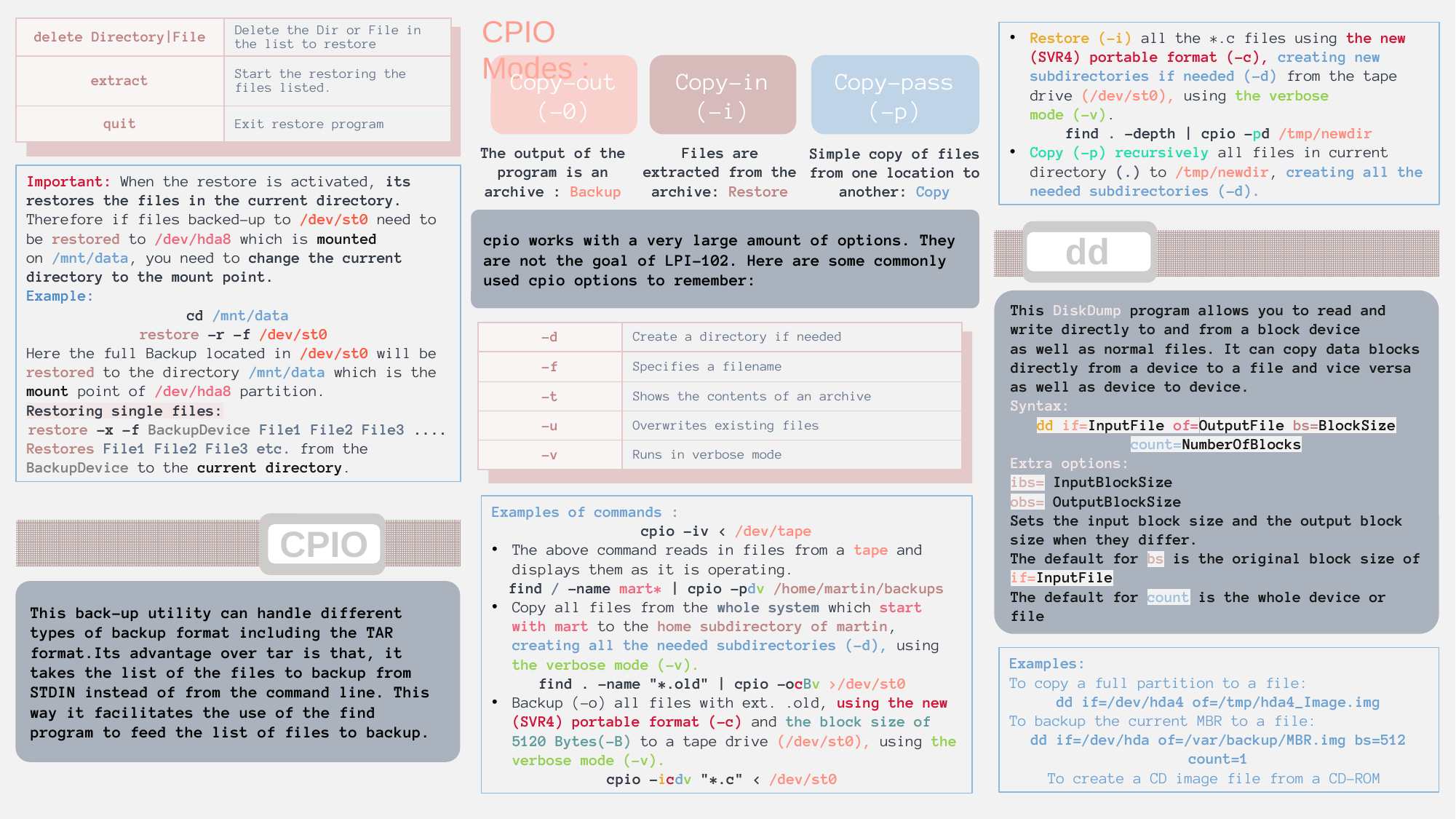

CPIO Modes :
| delete Directory|File | Delete the Dir or File in the list to restore |
| --- | --- |
| extract | Start the restoring the files listed. |
| quit | Exit restore program |
Restore (-i) all the *.c files using the new (SVR4) portable format (-c), creating new subdirectories if needed (-d) from the tape drive (/dev/st0), using the verbose
mode (-v).
find . -depth | cpio -pd /tmp/newdir
Copy (-p) recursively all files in current directory (.) to /tmp/newdir, creating all the needed subdirectories (-d).

Copy-out
(-0)
Copy-in
(-i)
Copy-pass
(-p)
The output of the program is an archive : Backup
Files are extracted from the archive: Restore
Simple copy of files from one location to another: Copy
Important: When the restore is activated, its restores the files in the current directory.
Therefore if files backed-up to /dev/st0 need to be restored to /dev/hda8 which is mounted
on /mnt/data, you need to change the current directory to the mount point.
Example:
cd /mnt/data
restore -r -f /dev/st0
Here the full Backup located in /dev/st0 will be restored to the directory /mnt/data which is the mount point of /dev/hda8 partition.
Restoring single files:
restore -x -f BackupDevice File1 File2 File3 ....
Restores File1 File2 File3 etc. from the BackupDevice to the current directory.
cpio works with a very large amount of options. They are not the goal of LPI-102. Here are some commonly used cpio options to remember:

dd

This DiskDump program allows you to read and write directly to and from a block device
as well as normal files. It can copy data blocks directly from a device to a file and vice versa as well as device to device.
Syntax:
dd if=InputFile of=OutputFile bs=BlockSize count=NumberOfBlocks
Extra options:
ibs= InputBlockSize
obs= OutputBlockSize
Sets the input block size and the output block size when they differ.
The default for bs is the original block size of if=InputFile
The default for count is the whole device or file
| -d | Create a directory if needed |
| --- | --- |
| -f | Specifies a filename |
| -t | Shows the contents of an archive |
| -u | Overwrites existing files |
| -v | Runs in verbose mode |

Examples of commands :
cpio -iv < /dev/tape
The above command reads in files from a tape and displays them as it is operating.
find / -name mart* | cpio -pdv /home/martin/backups
Copy all files from the whole system which start with mart to the home subdirectory of martin, creating all the needed subdirectories (-d), using the verbose mode (-v).
find . -name "*.old" | cpio -ocBv >/dev/st0
Backup (-o) all files with ext. .old, using the new (SVR4) portable format (-c) and the block size of 5120 Bytes(-B) to a tape drive (/dev/st0), using the verbose mode (-v).
cpio -icdv "*.c" < /dev/st0

CPIO

This back-up utility can handle different types of backup format including the TAR format.Its advantage over tar is that, it takes the list of the files to backup from STDIN instead of from the command line. This way it facilitates the use of the find program to feed the list of files to backup.
Examples:
To copy a full partition to a file:
dd if=/dev/hda4 of=/tmp/hda4_Image.img
To backup the current MBR to a file:
dd if=/dev/hda of=/var/backup/MBR.img bs=512 count=1
To create a CD image file from a CD-ROM